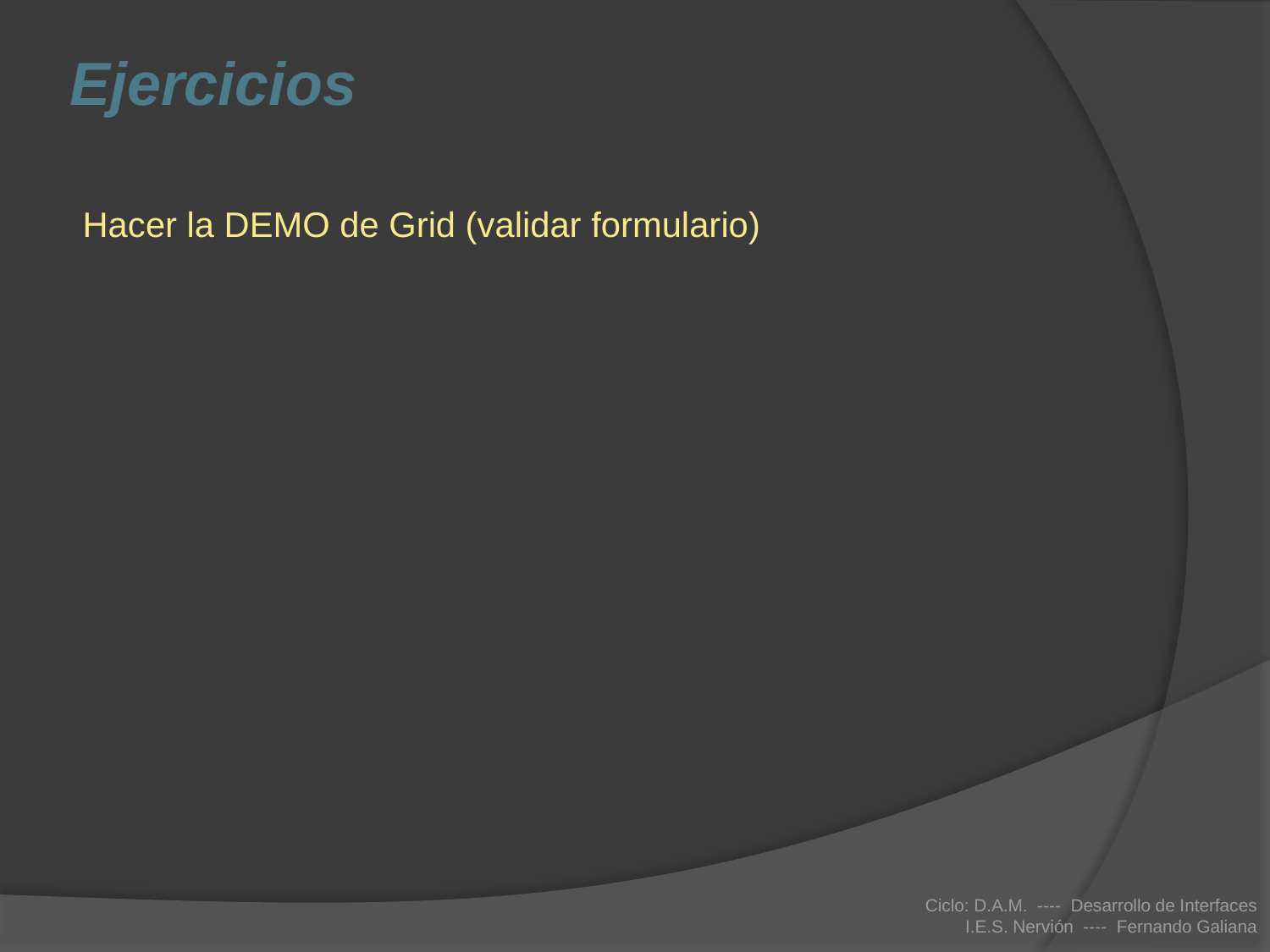

# Ejercicios
Hacer la DEMO de Grid (validar formulario)
Ciclo: D.A.M.  ----  Desarrollo de Interfaces
I.E.S. Nervión  ----  Fernando Galiana